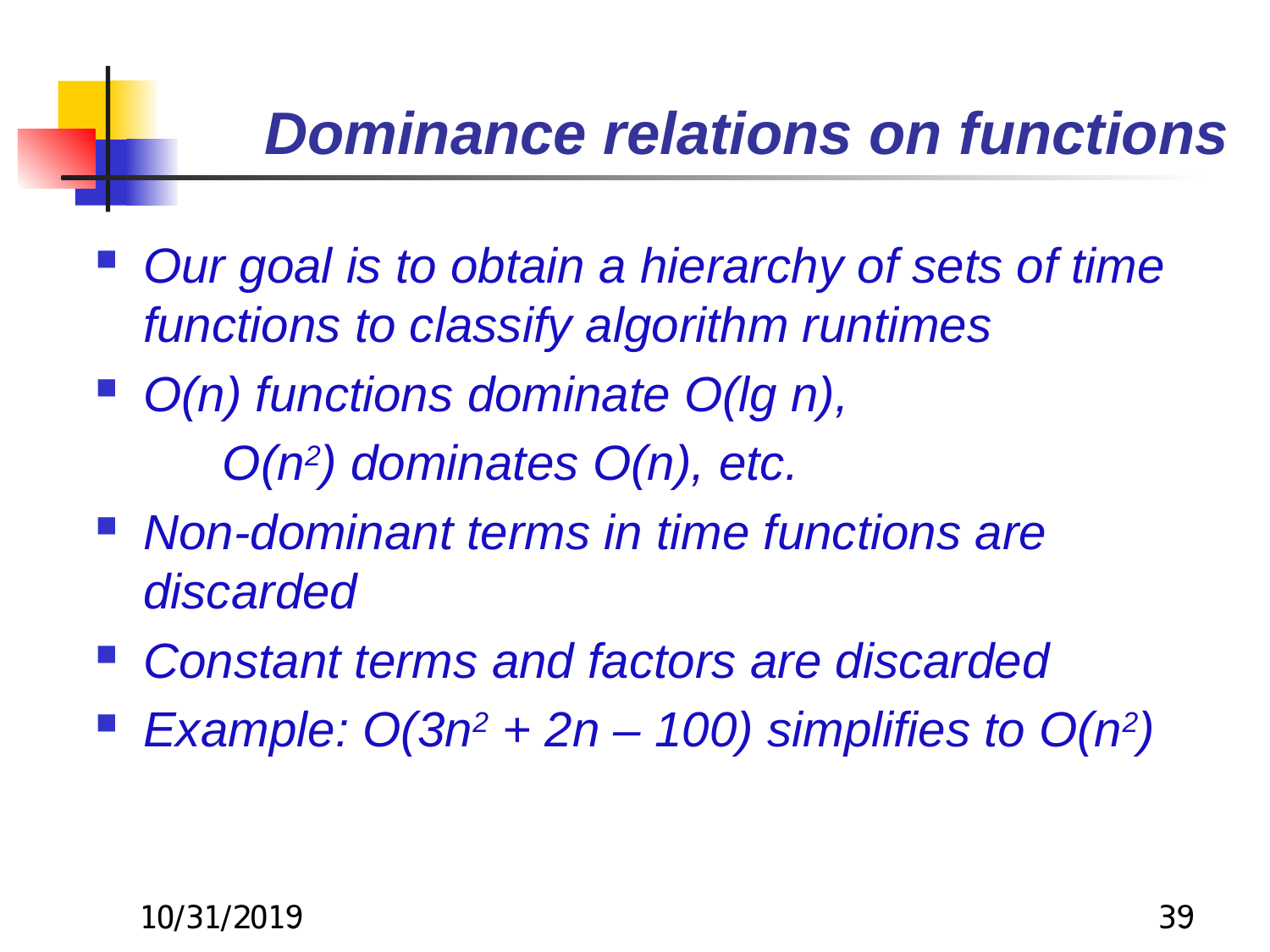

# Dominance relations on functions
Our goal is to obtain a hierarchy of sets of time functions to classify algorithm runtimes
O(n) functions dominate O(lg n),
	O(n2) dominates O(n), etc.
Non-dominant terms in time functions are discarded
Constant terms and factors are discarded
Example: O(3n2 + 2n – 100) simplifies to O(n2)
10/31/2019
39